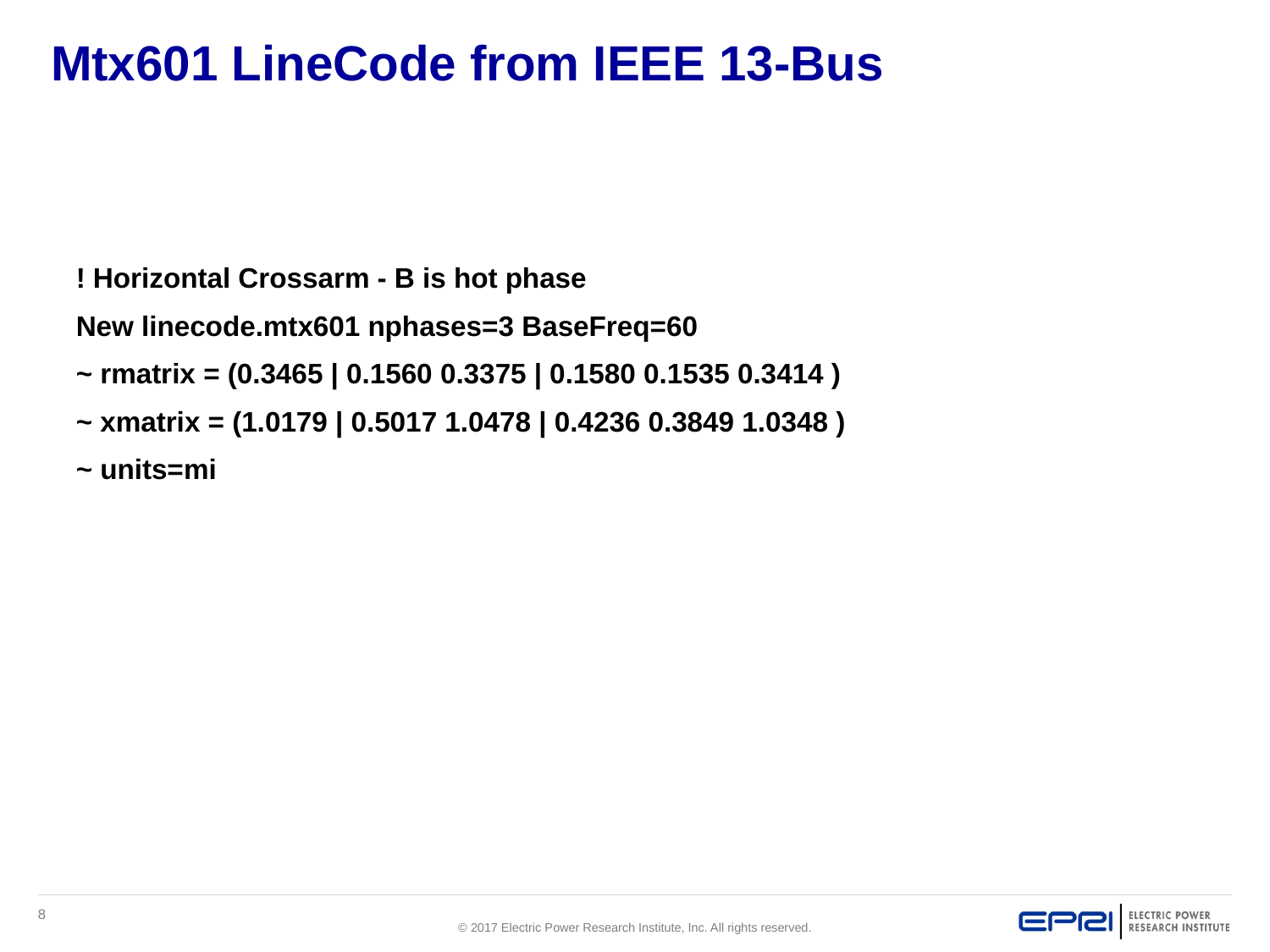

# Mtx601 LineCode from IEEE 13-Bus
! Horizontal Crossarm - B is hot phase
New linecode.mtx601 nphases=3 BaseFreq=60
~ rmatrix = (0.3465 | 0.1560 0.3375 | 0.1580 0.1535 0.3414 )
~ xmatrix = (1.0179 | 0.5017 1.0478 | 0.4236 0.3849 1.0348 )
~ units=mi